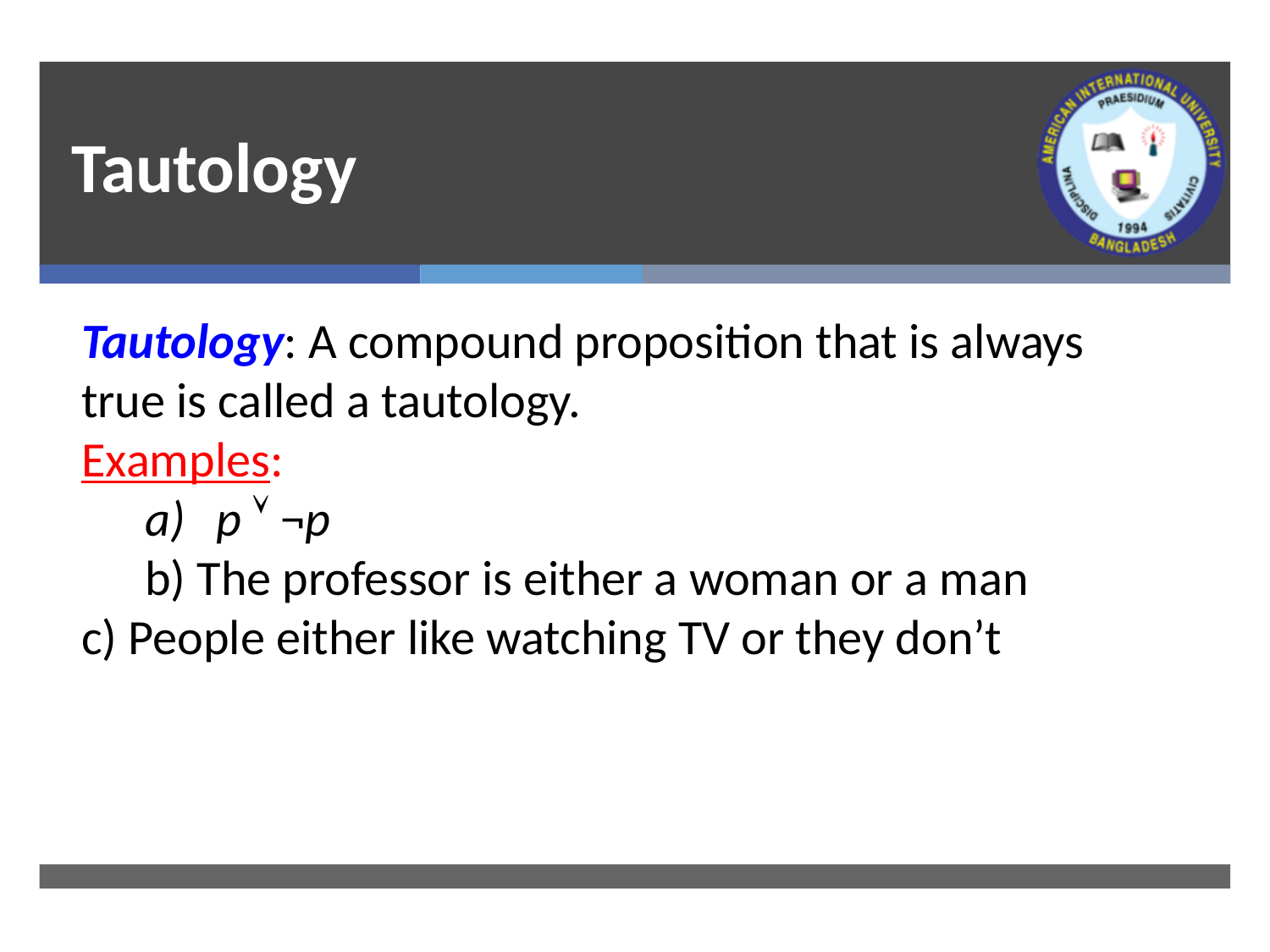

# Tautology
Tautology: A compound proposition that is always true is called a tautology.
Examples:
p ∨ ¬p
b) The professor is either a woman or a man
c) People either like watching TV or they don’t